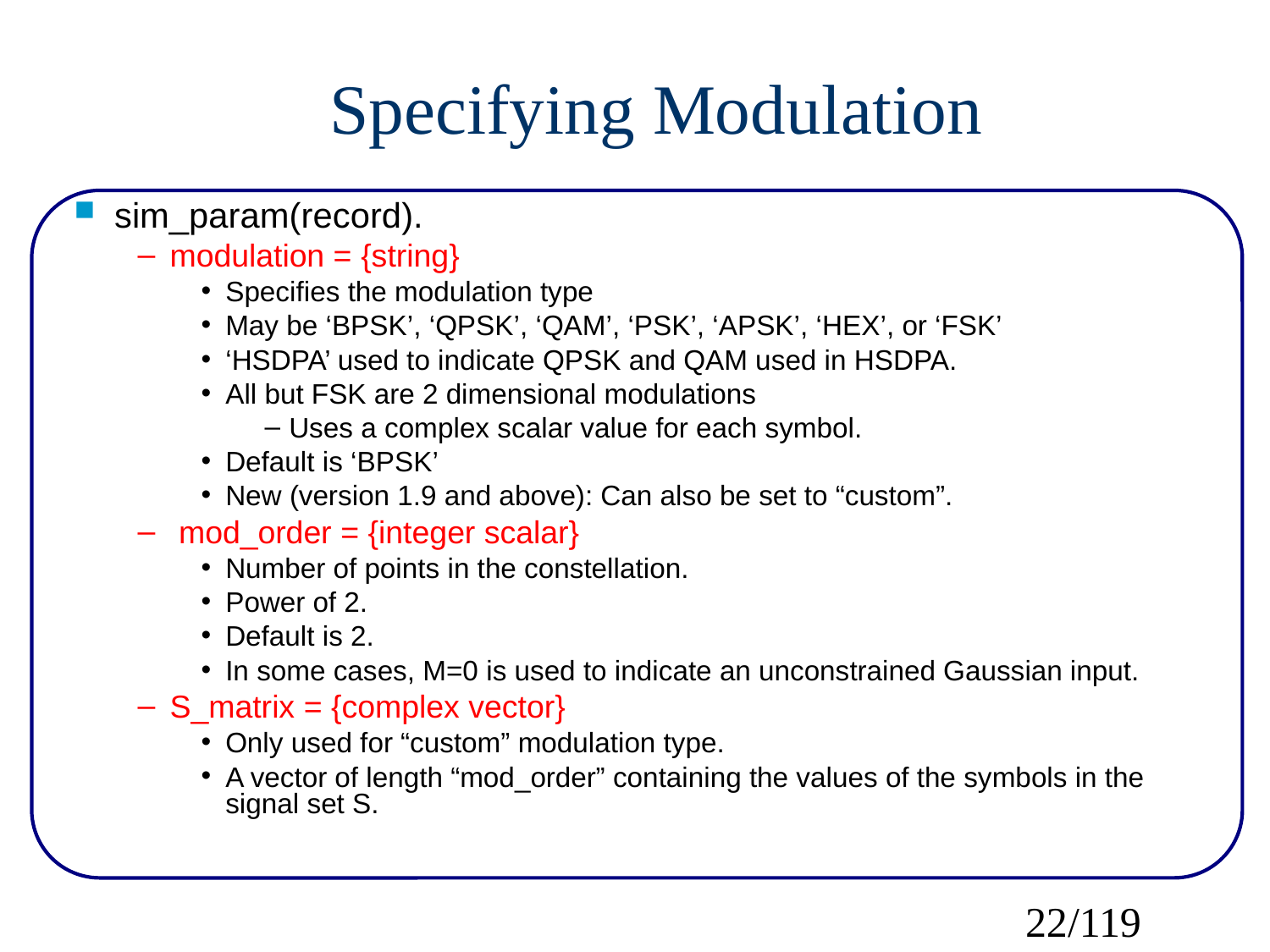

Specifying Modulation
sim_param(record).
modulation = {string}
Specifies the modulation type
May be ‘BPSK’, ‘QPSK’, ‘QAM’, ‘PSK’, ‘APSK’, ‘HEX’, or ‘FSK’
‘HSDPA’ used to indicate QPSK and QAM used in HSDPA.
All but FSK are 2 dimensional modulations
Uses a complex scalar value for each symbol.
Default is ‘BPSK’
New (version 1.9 and above): Can also be set to “custom”.
 mod_order = {integer scalar}
Number of points in the constellation.
Power of 2.
Default is 2.
In some cases, M=0 is used to indicate an unconstrained Gaussian input.
S_matrix = {complex vector}
Only used for “custom” modulation type.
A vector of length “mod_order” containing the values of the symbols in the signal set S.
22/119